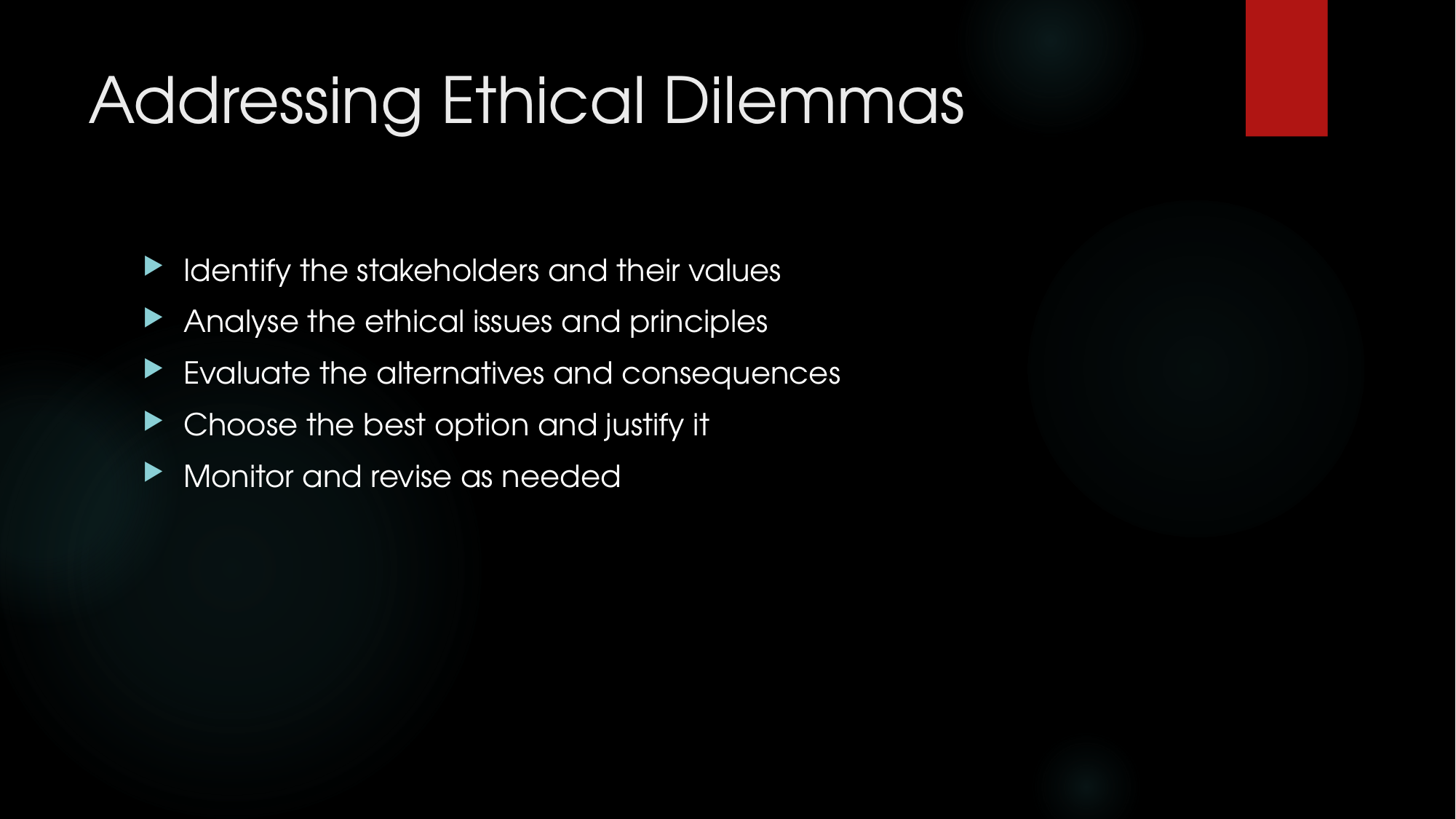

# Addressing Ethical Dilemmas
Identify the stakeholders and their values
Analyse the ethical issues and principles
Evaluate the alternatives and consequences
Choose the best option and justify it
Monitor and revise as needed